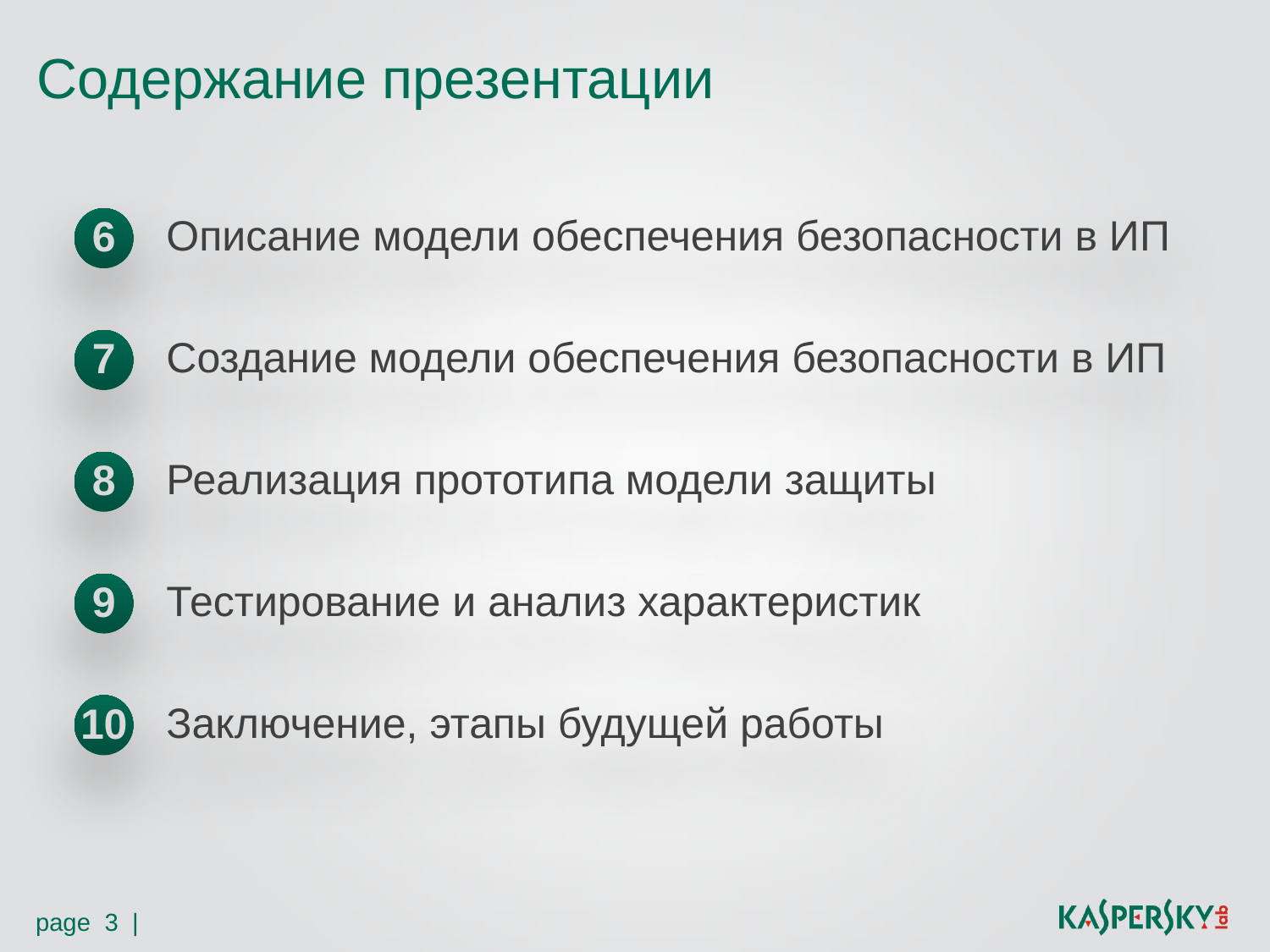

# Содержание презентации
6
Описание модели обеспечения безопасности в ИП
7
Создание модели обеспечения безопасности в ИП
8
Реализация прототипа модели защиты
9
Тестирование и анализ характеристик
10
Заключение, этапы будущей работы